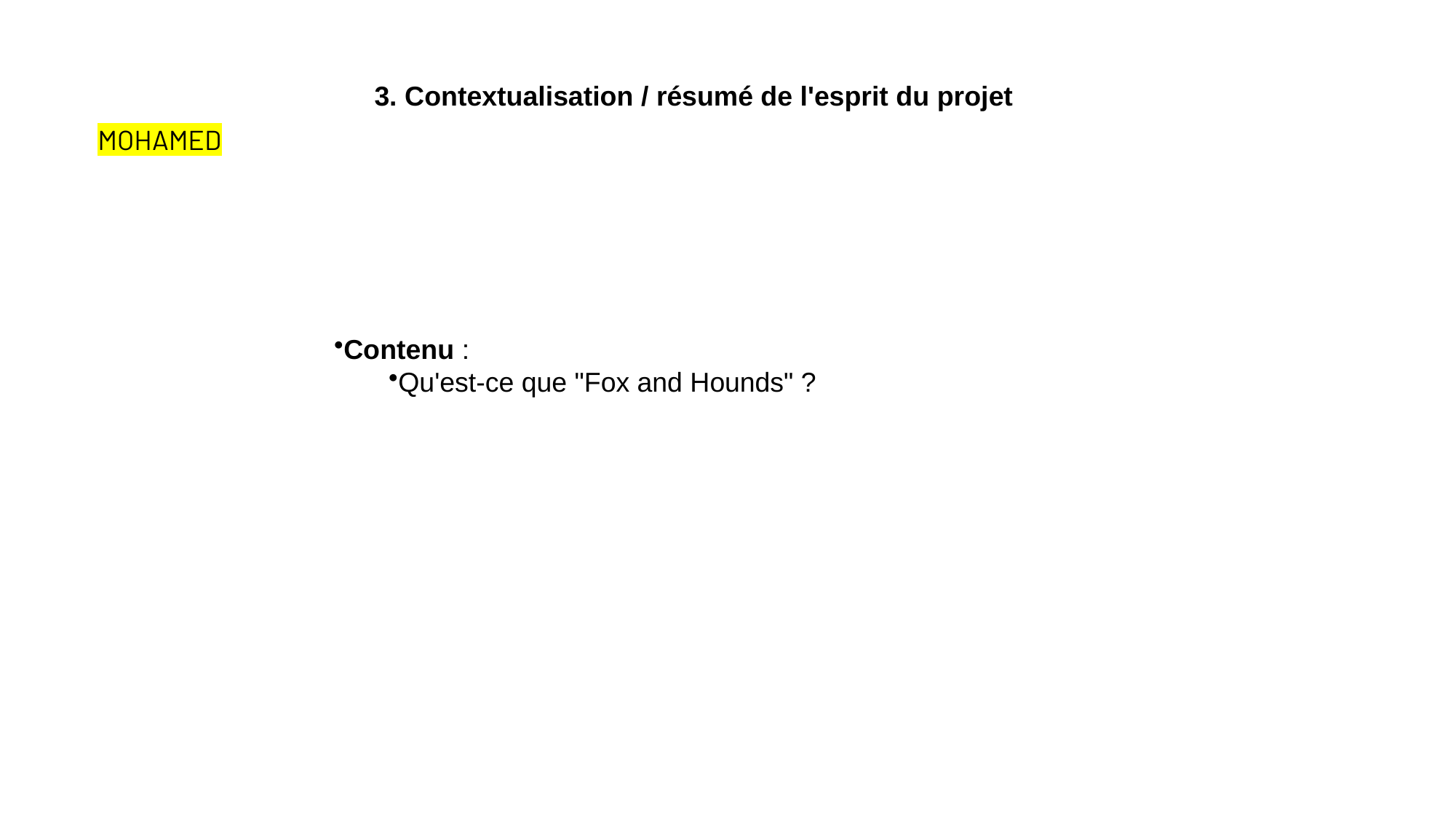

3. Contextualisation / résumé de l'esprit du projet
MOHAMED
Contenu :
Qu'est-ce que "Fox and Hounds" ?